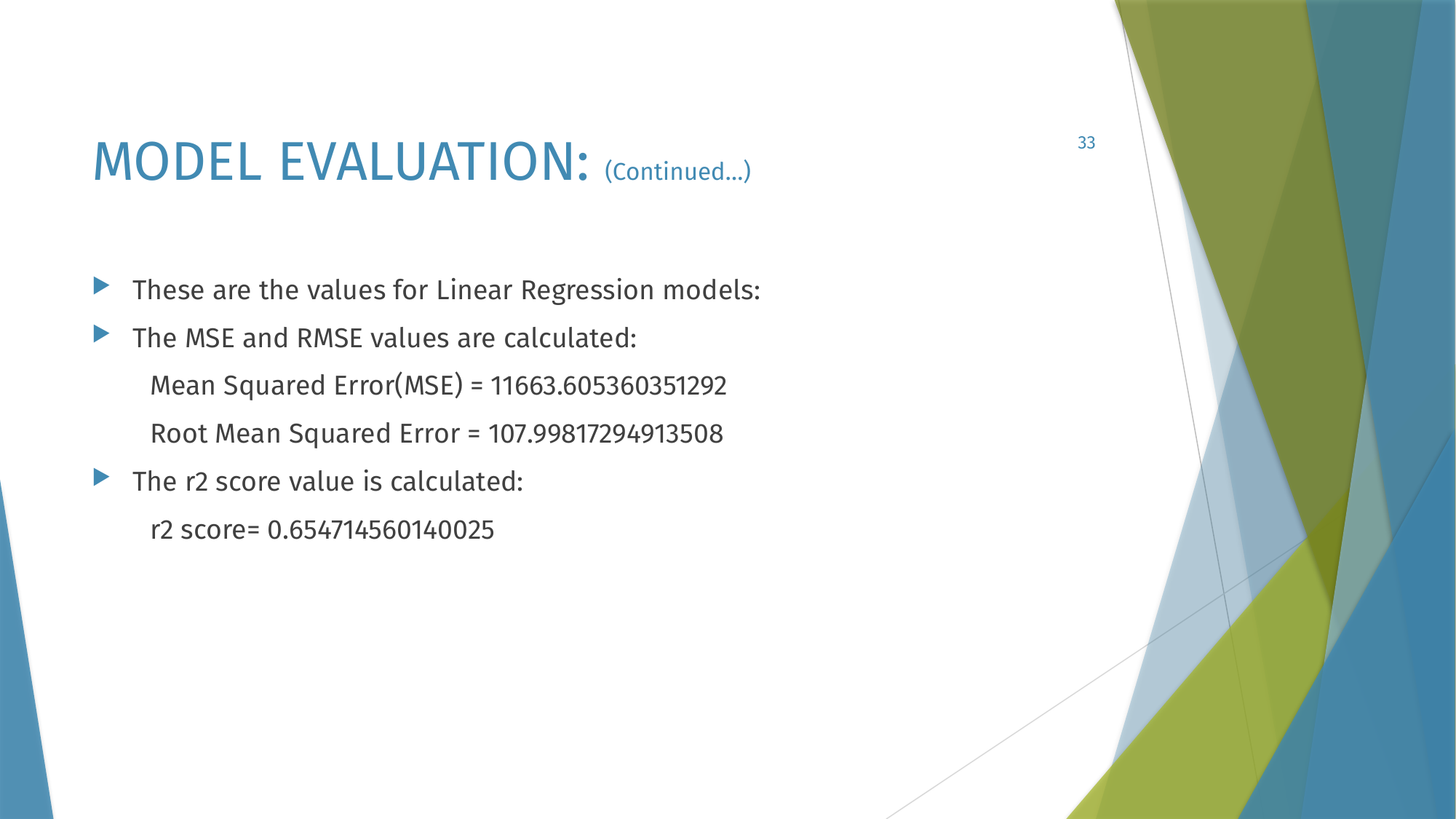

# MODEL EVALUATION: (Continued…)
33
These are the values for Linear Regression models:
The MSE and RMSE values are calculated:
        Mean Squared Error(MSE) = 11663.605360351292
        Root Mean Squared Error = 107.99817294913508
The r2 score value is calculated:
        r2 score= 0.654714560140025